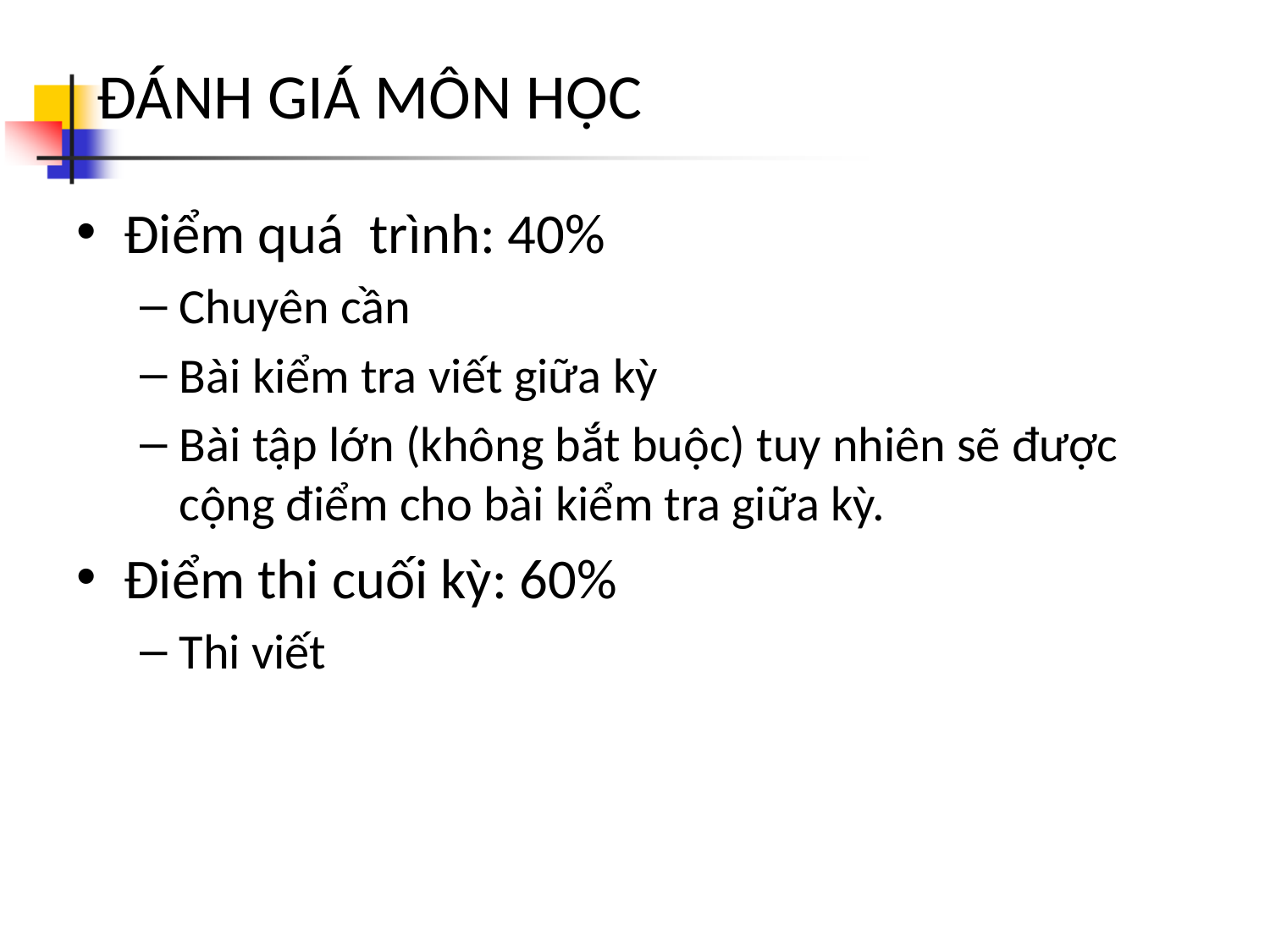

# ĐÁNH GIÁ MÔN HỌC
Điểm quá  trình: 40%
Chuyên cần
Bài kiểm tra viết giữa kỳ
Bài tập lớn (không bắt buộc) tuy nhiên sẽ được cộng điểm cho bài kiểm tra giữa kỳ.
Điểm thi cuối kỳ: 60%
Thi viết